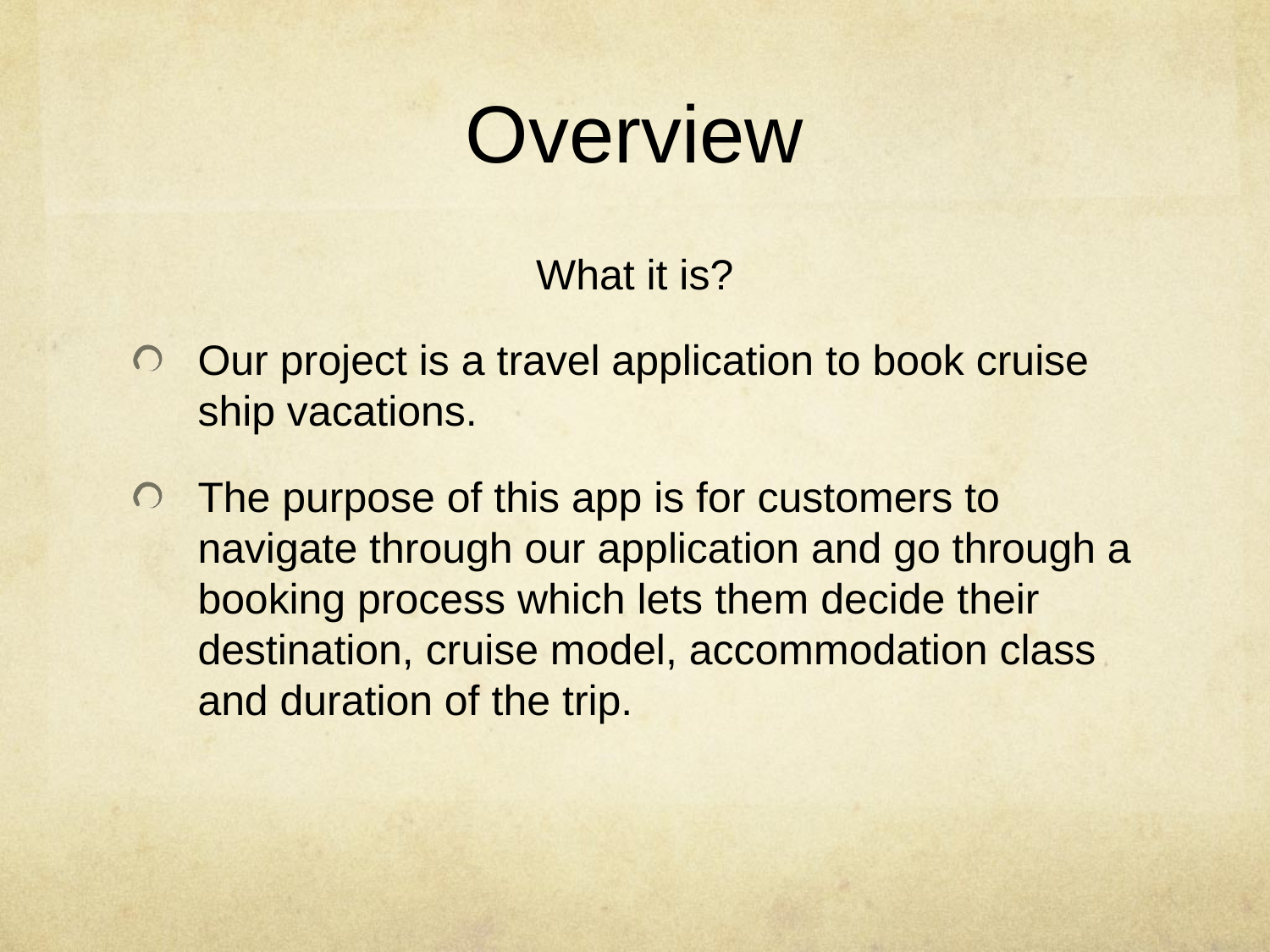

# Overview
What it is?
Our project is a travel application to book cruise ship vacations.
The purpose of this app is for customers to navigate through our application and go through a booking process which lets them decide their destination, cruise model, accommodation class and duration of the trip.